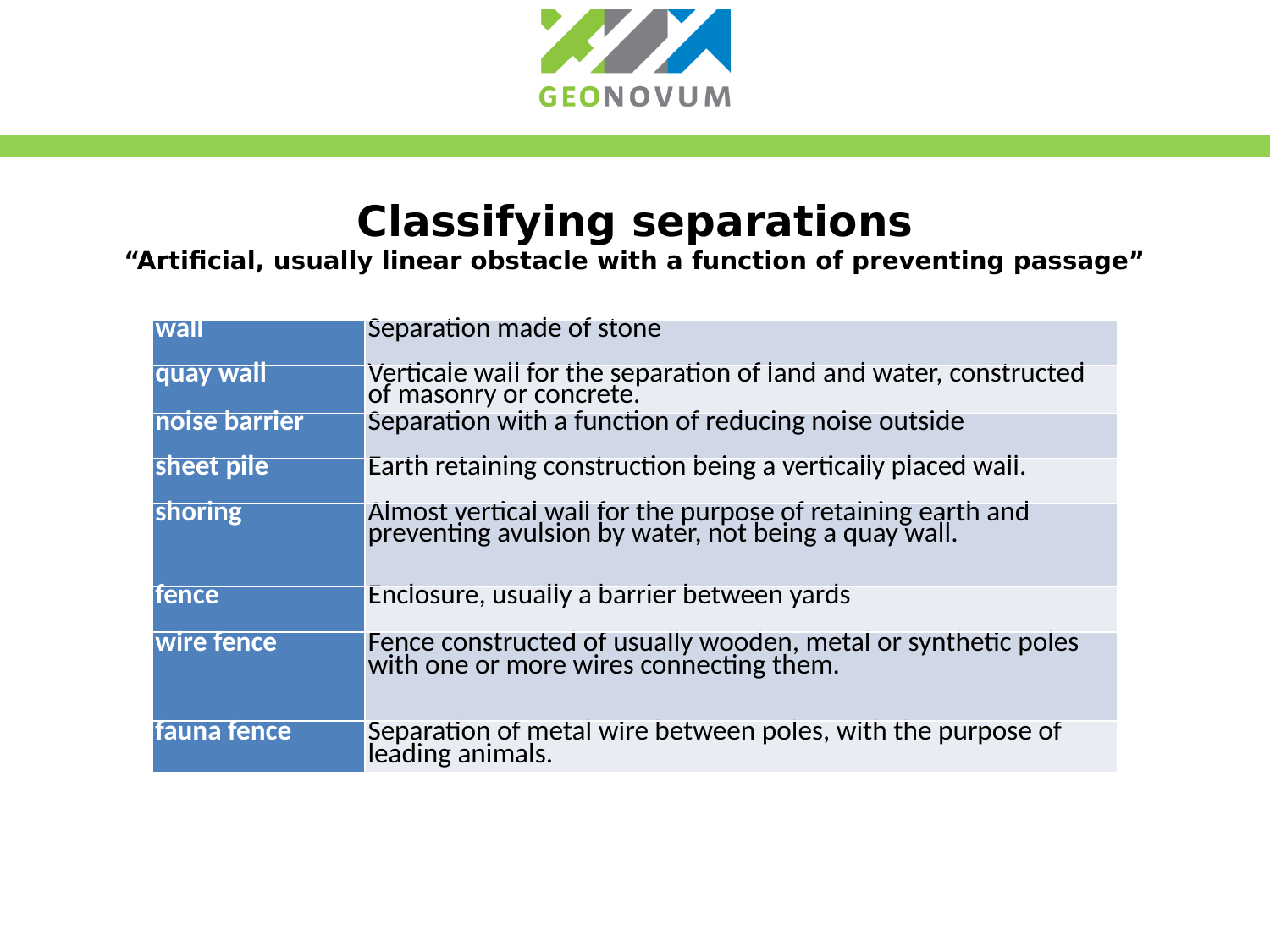

# Classifying separations “Artificial, usually linear obstacle with a function of preventing passage”
| wall | Separation made of stone |
| --- | --- |
| quay wall | Verticale wall for the separation of land and water, constructed of masonry or concrete. |
| noise barrier | Separation with a function of reducing noise outside |
| sheet pile | Earth retaining construction being a vertically placed wall. |
| shoring | Almost vertical wall for the purpose of retaining earth and preventing avulsion by water, not being a quay wall. |
| fence | Enclosure, usually a barrier between yards |
| wire fence | Fence constructed of usually wooden, metal or synthetic poles with one or more wires connecting them. |
| fauna fence | Separation of metal wire between poles, with the purpose of leading animals. |